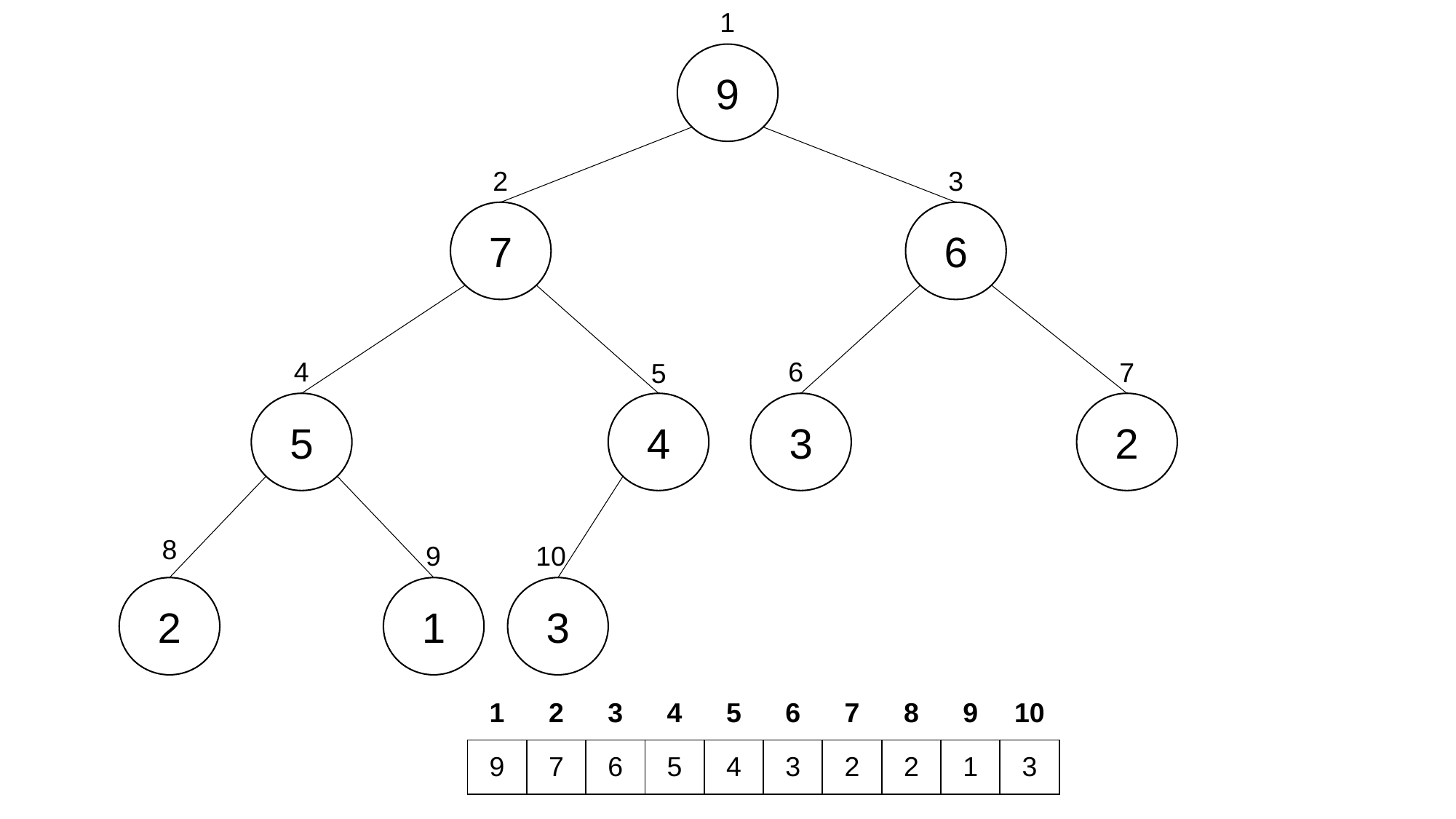

1
9
2
3
6
7
4
6
7
5
5
4
3
2
8
9
10
2
1
3
| 1 | 2 | 3 | 4 | 5 | 6 | 7 | 8 | 9 | 10 |
| --- | --- | --- | --- | --- | --- | --- | --- | --- | --- |
| 9 | 7 | 6 | 5 | 4 | 3 | 2 | 2 | 1 | 3 |